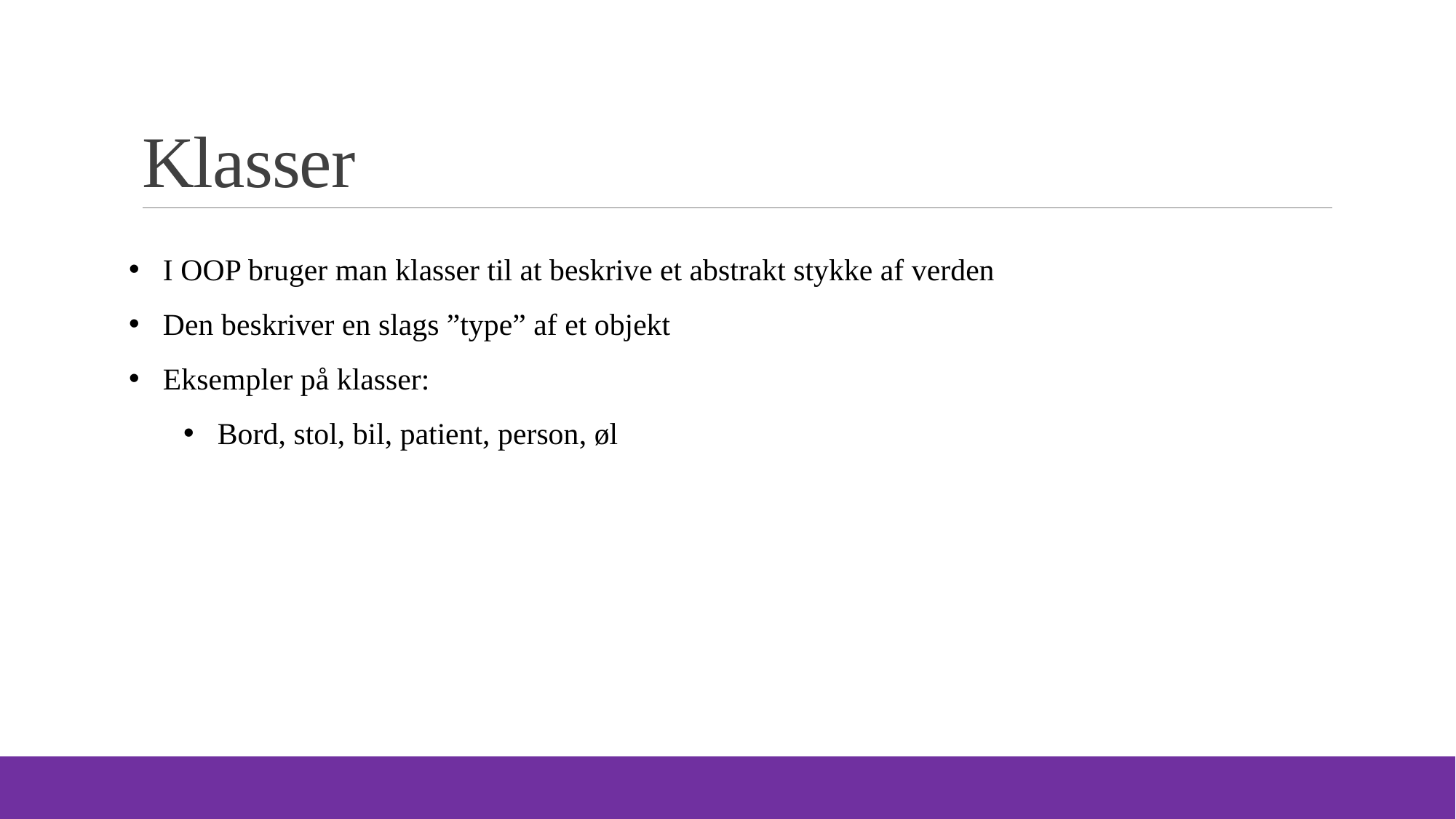

# Klasser
I OOP bruger man klasser til at beskrive et abstrakt stykke af verden
Den beskriver en slags ”type” af et objekt
Eksempler på klasser:
Bord, stol, bil, patient, person, øl